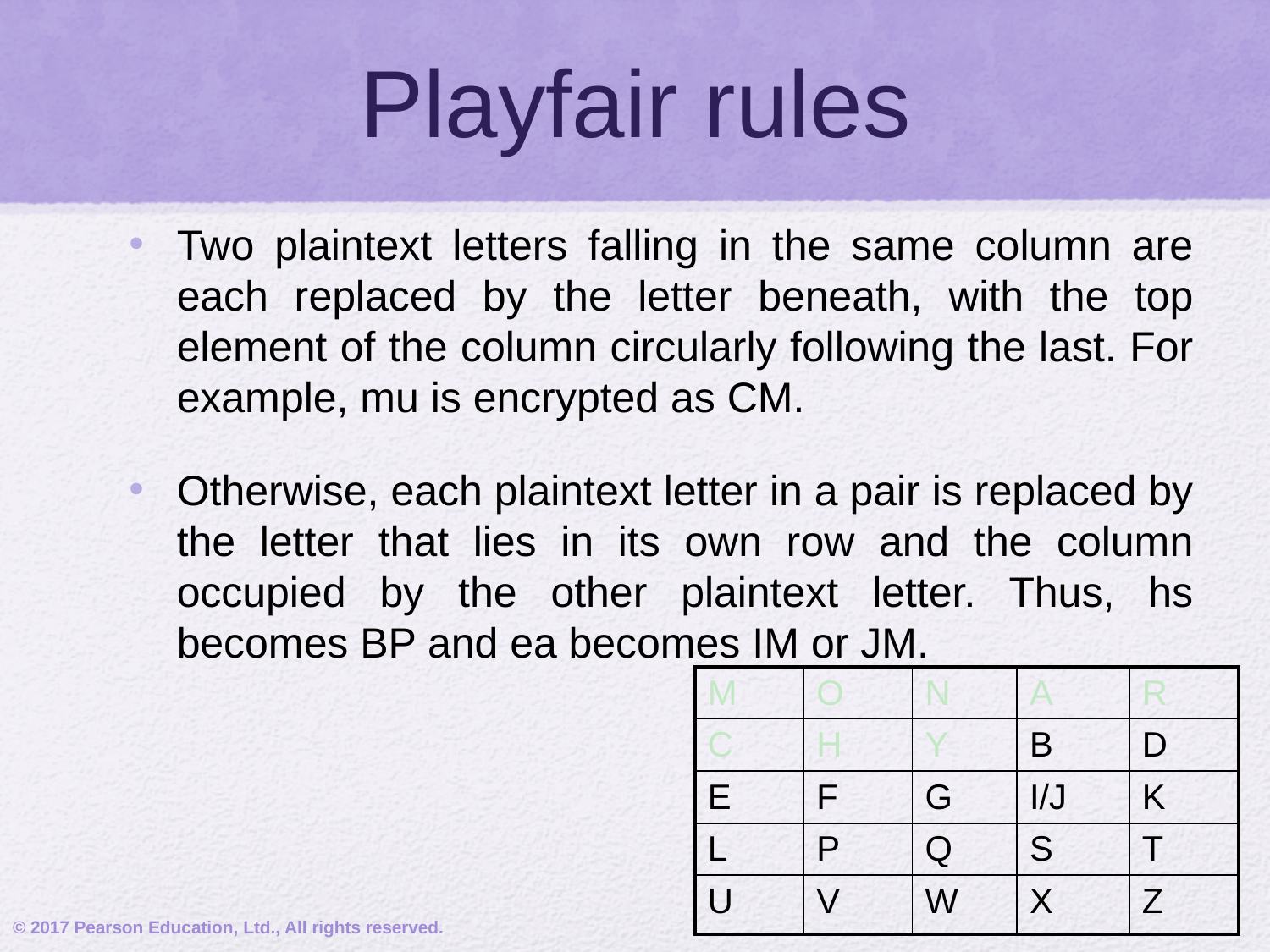

# Playfair rules
Two plaintext letters falling in the same column are each replaced by the letter beneath, with the top element of the column circularly following the last. For example, mu is encrypted as CM.
Otherwise, each plaintext letter in a pair is replaced by the letter that lies in its own row and the column occupied by the other plaintext letter. Thus, hs becomes BP and ea becomes IM or JM.

| M | O | N | A | R |
| --- | --- | --- | --- | --- |
| C | H | Y | B | D |
| E | F | G | I/J | K |
| L | P | Q | S | T |
| U | V | W | X | Z |
© 2017 Pearson Education, Ltd., All rights reserved.